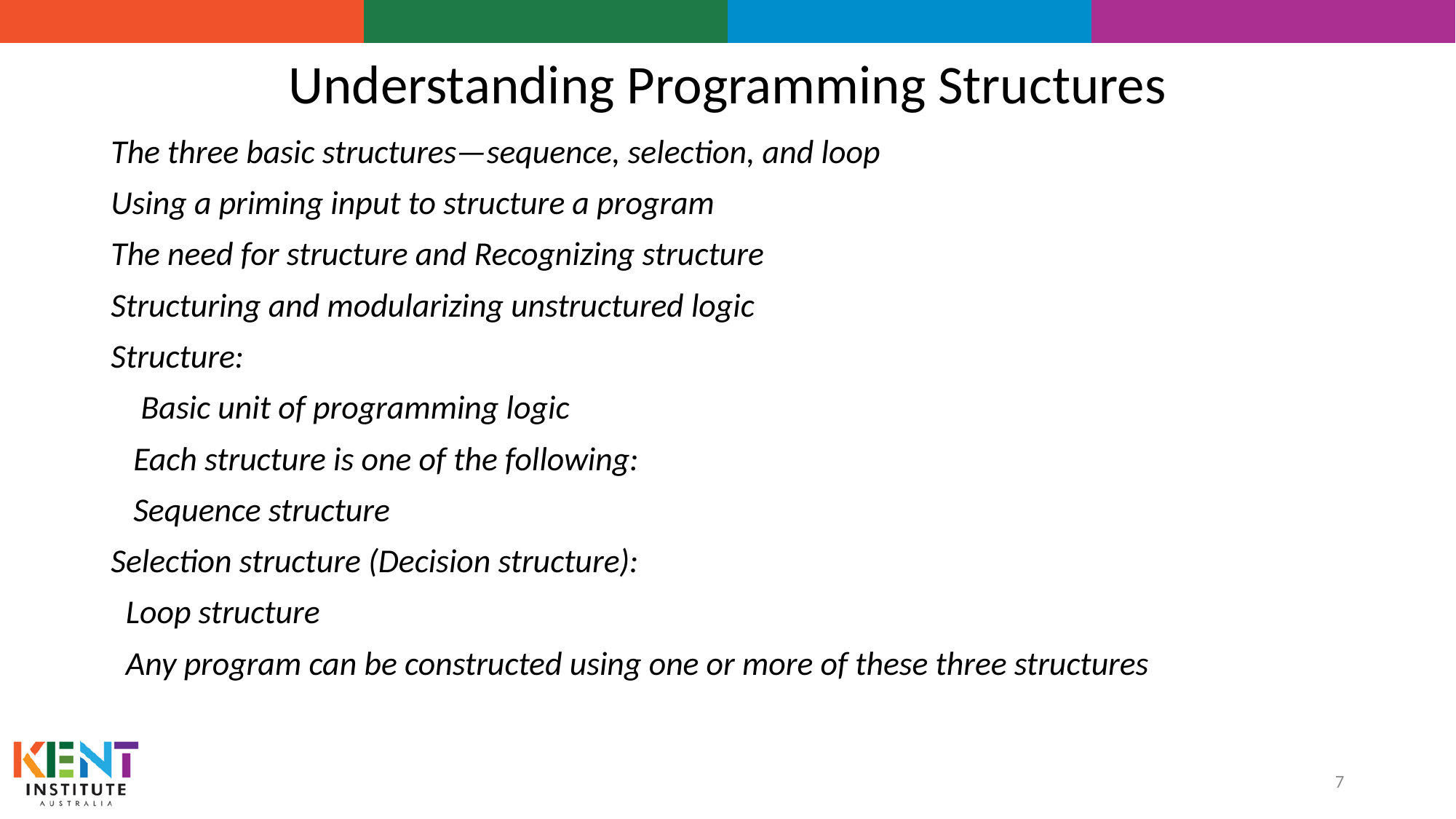

# Understanding Programming Structures
The three basic structures—sequence, selection, and loop
Using a priming input to structure a program
The need for structure and Recognizing structure
Structuring and modularizing unstructured logic
Structure:
    Basic unit of programming logic
   Each structure is one of the following:
   Sequence structure
Selection structure (Decision structure):
  Loop structure
  Any program can be constructed using one or more of these three structures
7